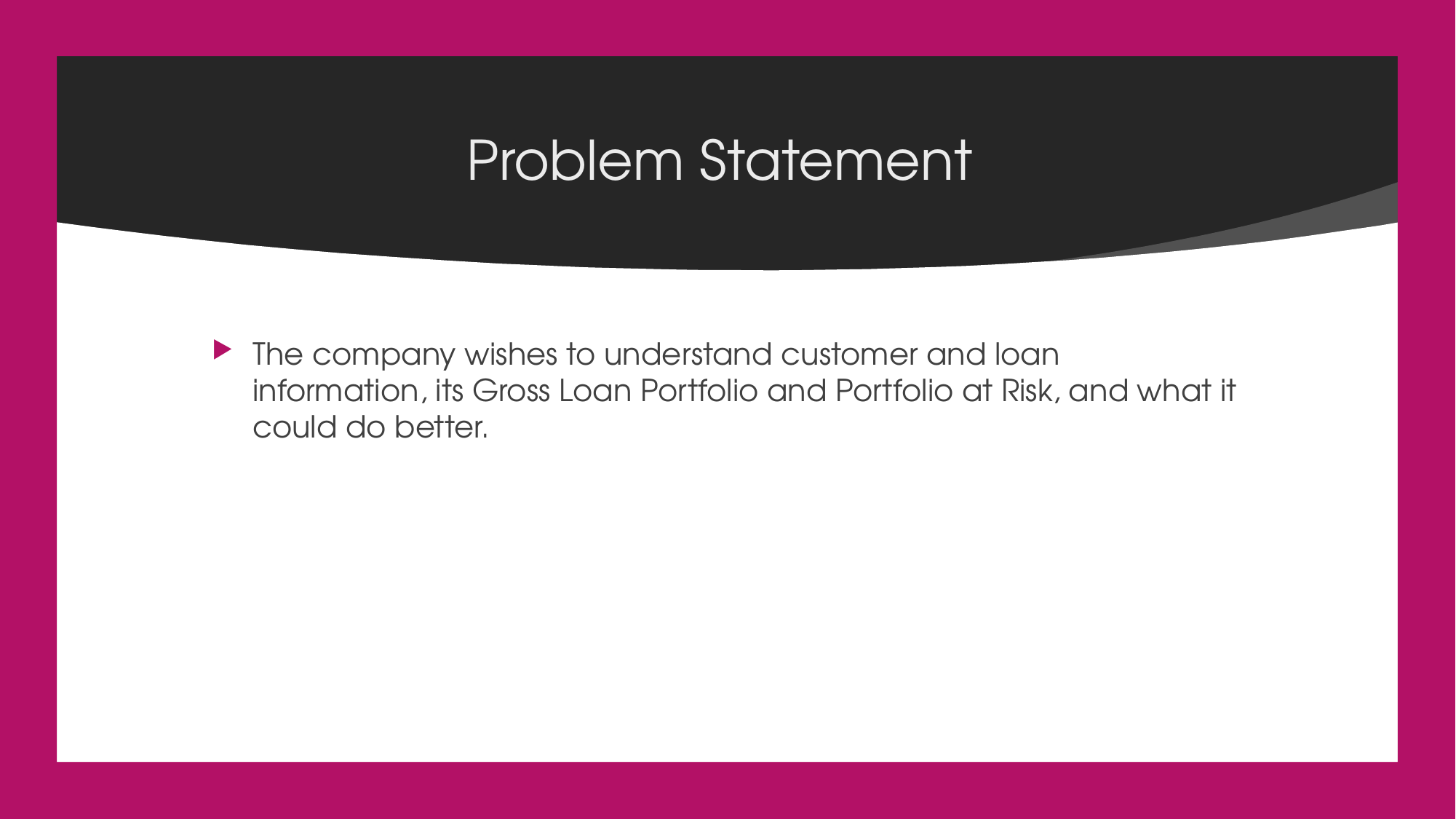

# Problem Statement

The company wishes to understand customer and loan information, its Gross Loan Portfolio and Portfolio at Risk, and what it could do better.